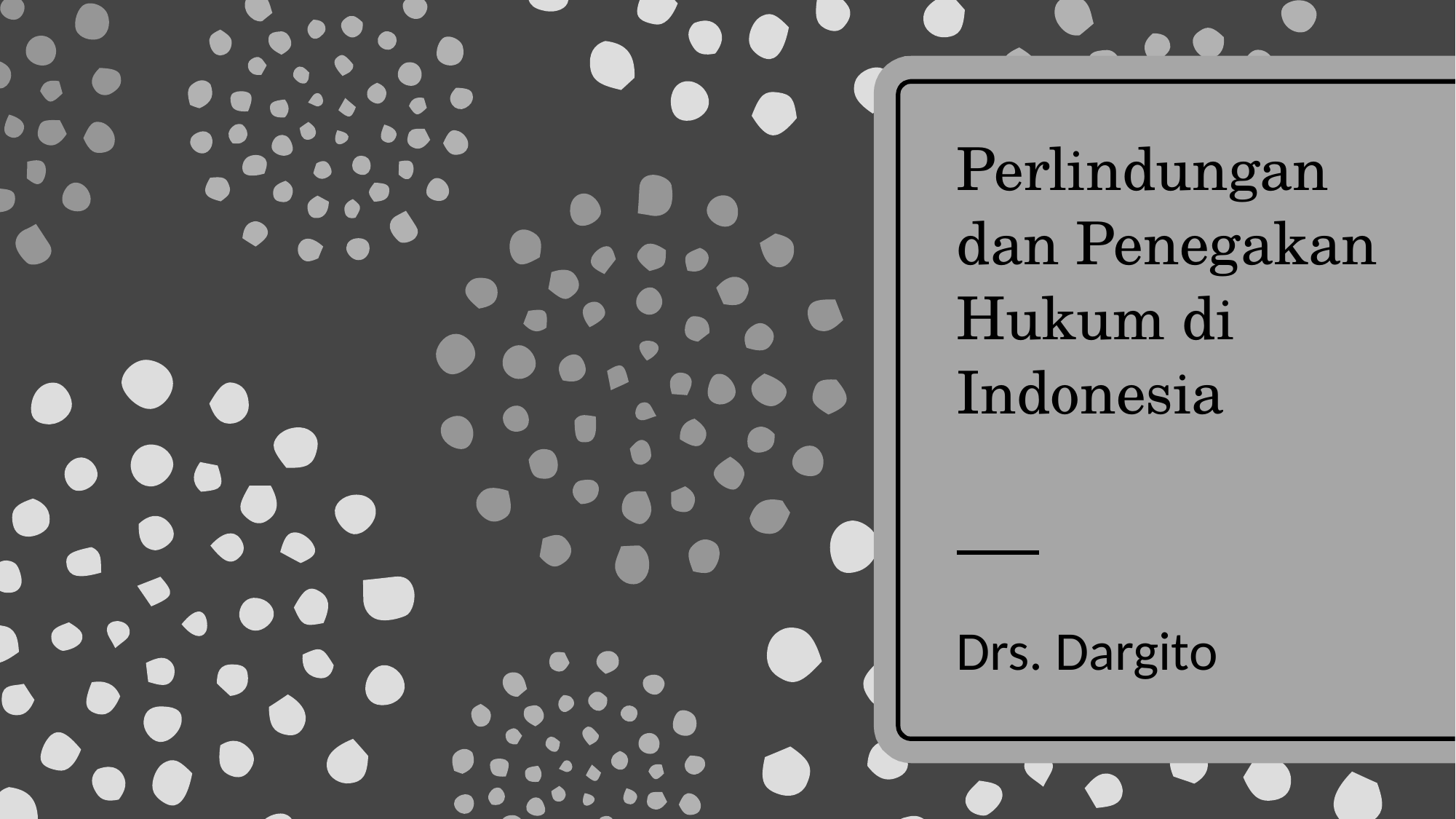

# Perlindungan dan Penegakan Hukum di Indonesia
Drs. Dargito